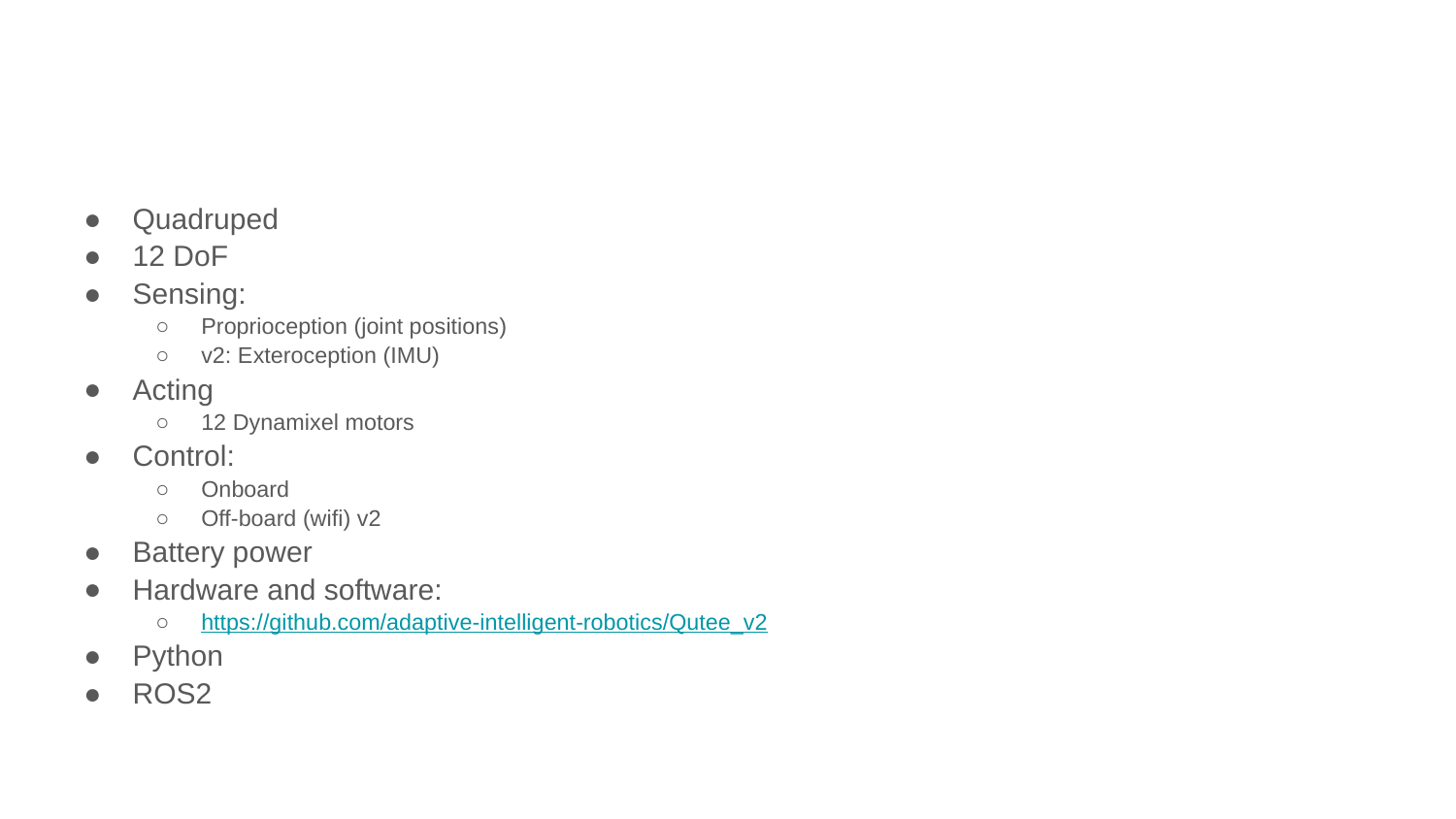

#
Quadruped
12 DoF
Sensing:
Proprioception (joint positions)
v2: Exteroception (IMU)
Acting
12 Dynamixel motors
Control:
Onboard
Off-board (wifi) v2
Battery power
Hardware and software:
https://github.com/adaptive-intelligent-robotics/Qutee_v2
Python
ROS2